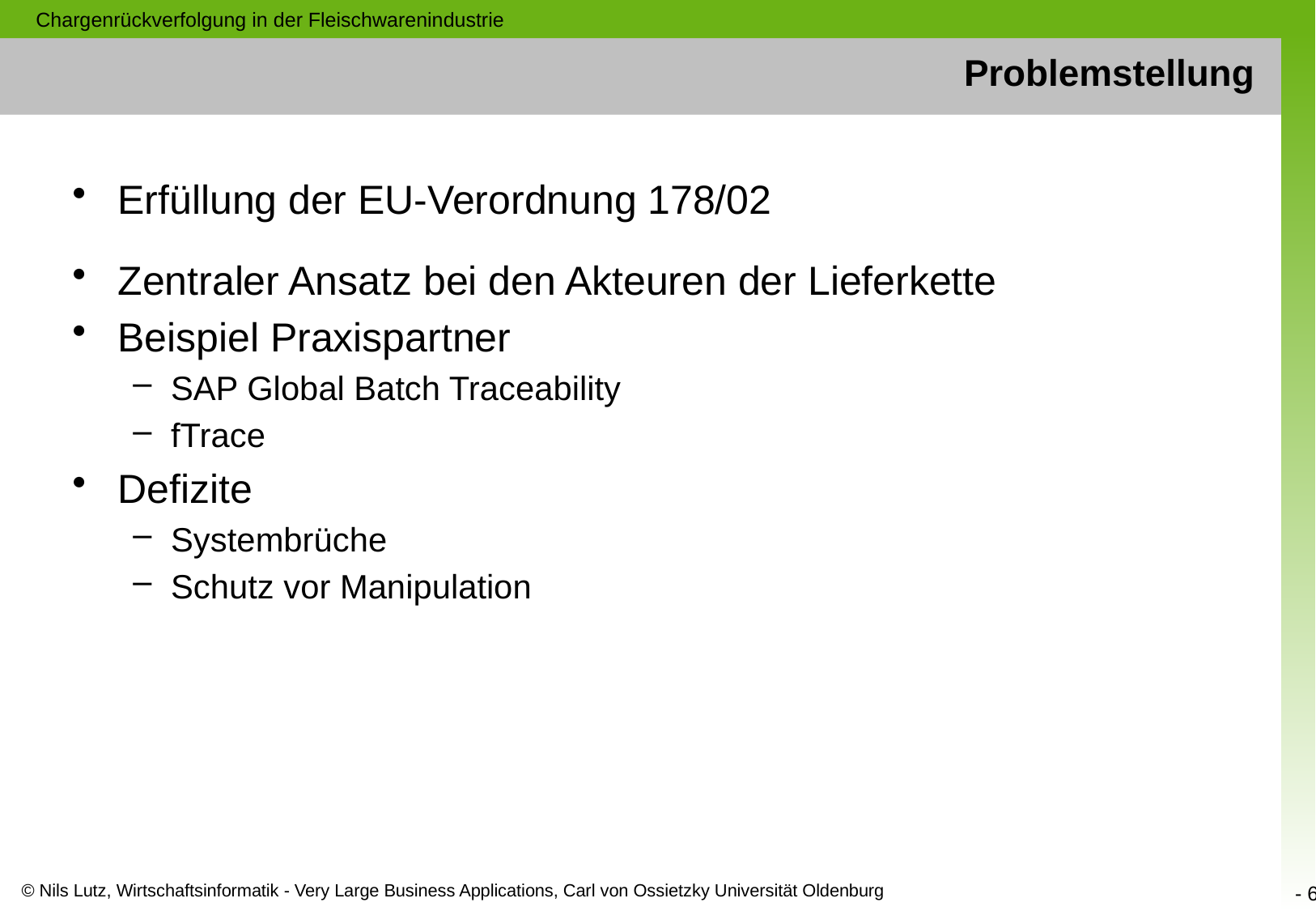

Chargenrückverfolgung in der Fleischwarenindustrie
# Problemstellung
Erfüllung der EU-Verordnung 178/02
Zentraler Ansatz bei den Akteuren der Lieferkette
Beispiel Praxispartner
SAP Global Batch Traceability
fTrace
Defizite
Systembrüche
Schutz vor Manipulation